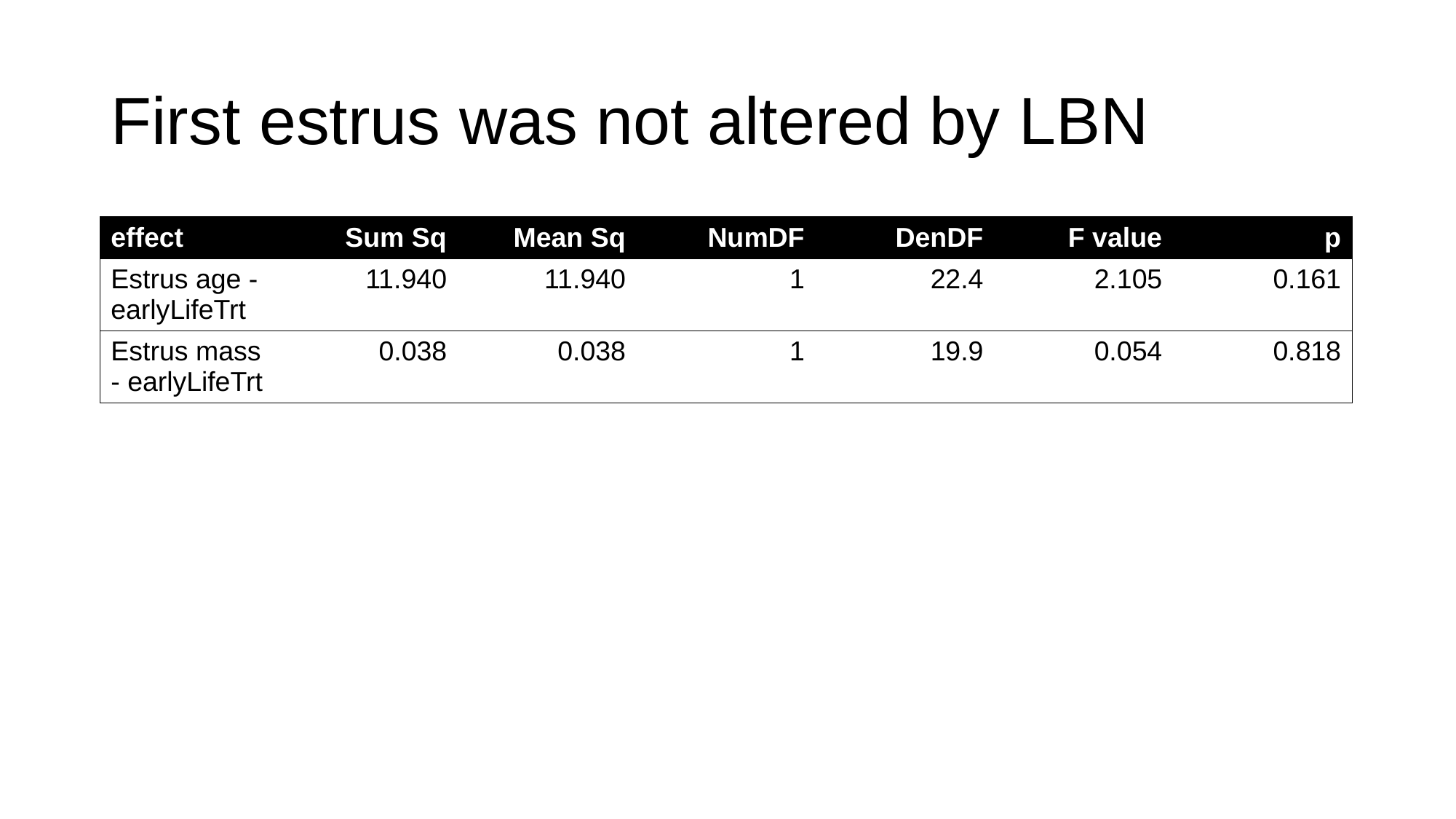

# First estrus was not altered by LBN
| effect | Sum Sq | Mean Sq | NumDF | DenDF | F value | p |
| --- | --- | --- | --- | --- | --- | --- |
| Estrus age - earlyLifeTrt | 11.940 | 11.940 | 1 | 22.4 | 2.105 | 0.161 |
| Estrus mass - earlyLifeTrt | 0.038 | 0.038 | 1 | 19.9 | 0.054 | 0.818 |